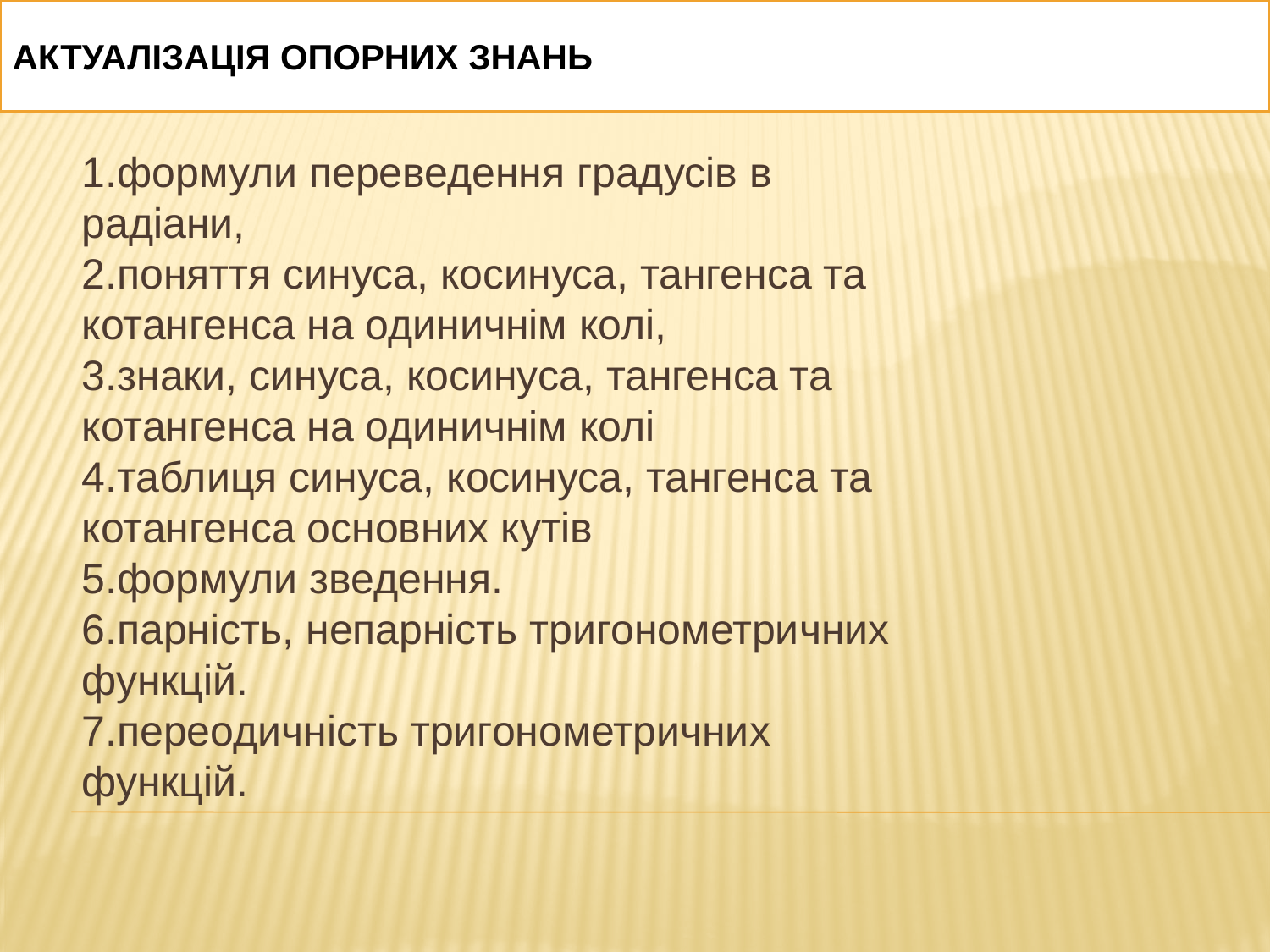

# Актуалізація опорних знань
1.формули переведення градусів в радіани,
2.поняття синуса, косинуса, тангенса та котангенса на одиничнім колі,
3.знаки, синуса, косинуса, тангенса та котангенса на одиничнім колі
4.таблиця синуса, косинуса, тангенса та котангенса основних кутів
5.формули зведення.
6.парність, непарність тригонометричних функцій.
7.переодичність тригонометричних функцій.